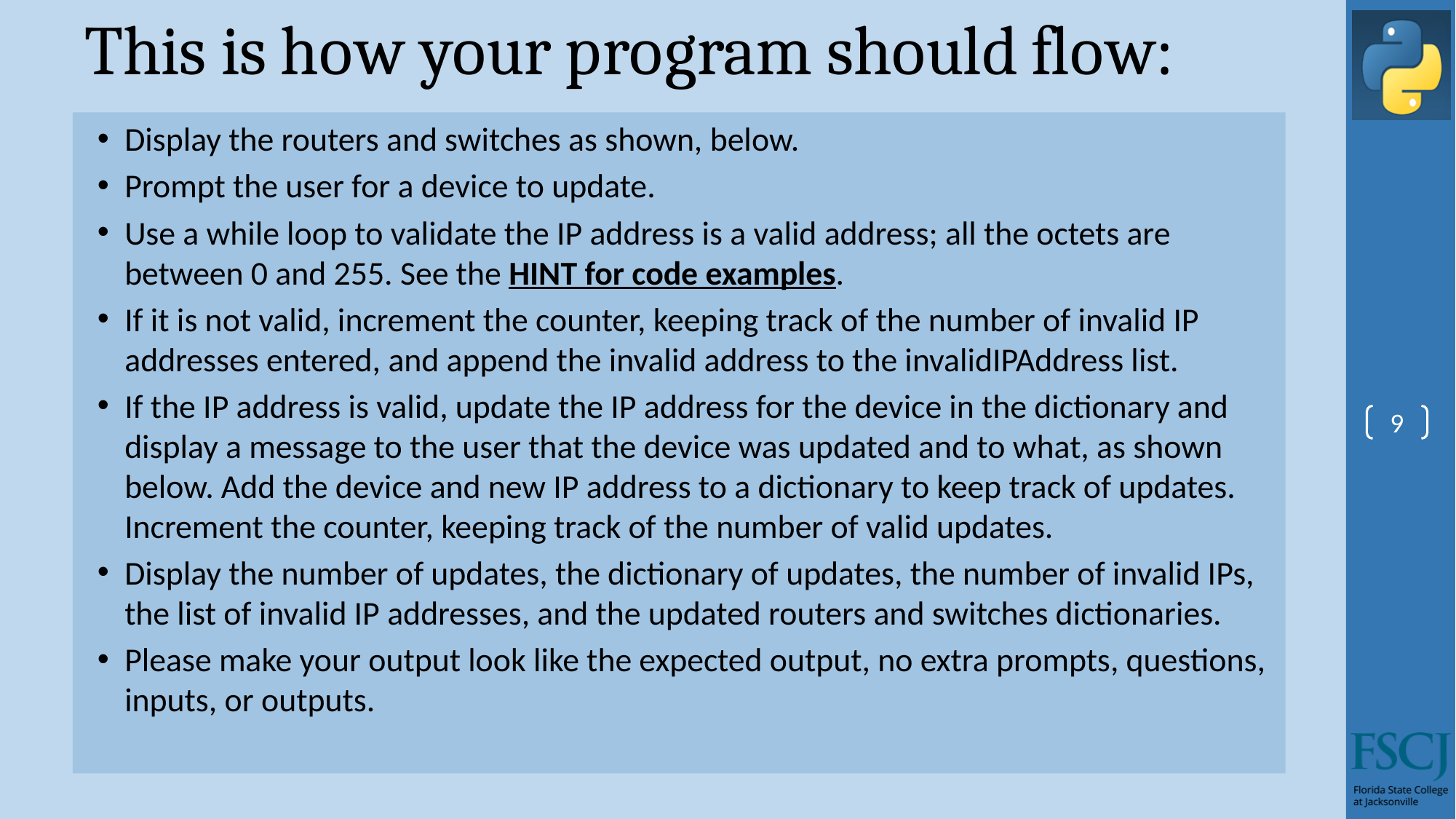

# This is how your program should flow:
Display the routers and switches as shown, below.
Prompt the user for a device to update.
Use a while loop to validate the IP address is a valid address; all the octets are between 0 and 255. See the HINT for code examples.
If it is not valid, increment the counter, keeping track of the number of invalid IP addresses entered, and append the invalid address to the invalidIPAddress list.
If the IP address is valid, update the IP address for the device in the dictionary and display a message to the user that the device was updated and to what, as shown below. Add the device and new IP address to a dictionary to keep track of updates. Increment the counter, keeping track of the number of valid updates.
Display the number of updates, the dictionary of updates, the number of invalid IPs, the list of invalid IP addresses, and the updated routers and switches dictionaries.
Please make your output look like the expected output, no extra prompts, questions, inputs, or outputs.

9